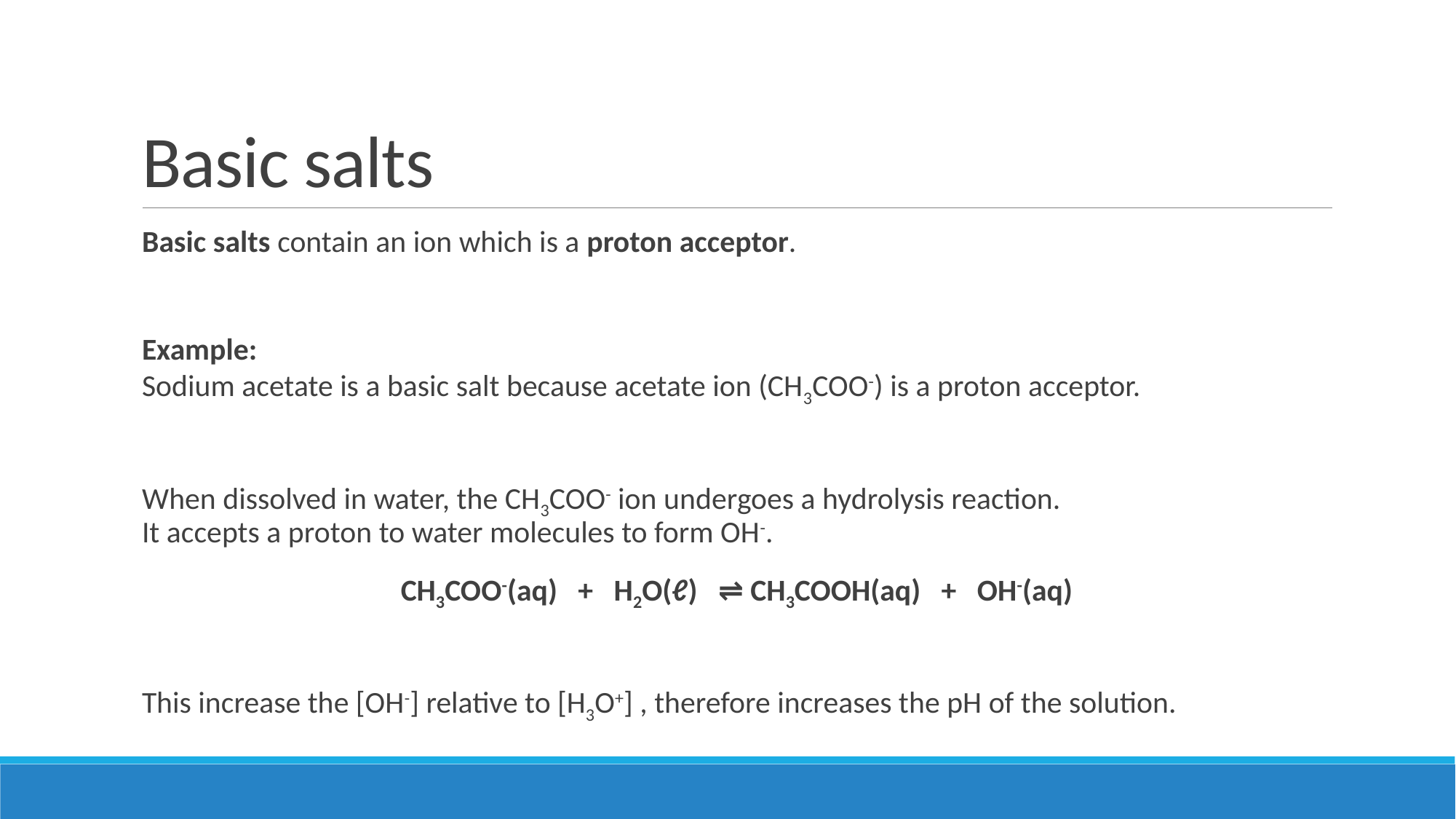

# Basic salts
Basic salts contain an ion which is a proton acceptor.

Example:
Sodium acetate is a basic salt because acetate ion (CH3COO-) is a proton acceptor.

When dissolved in water, the CH3COO- ion undergoes a hydrolysis reaction.
It accepts a proton to water molecules to form OH-.
CH3COO-(aq)   +   H2O(ℓ)   ⇌ CH3COOH(aq)   +   OH-(aq)

This increase the [OH-] relative to [H3O+] , therefore increases the pH of the solution.